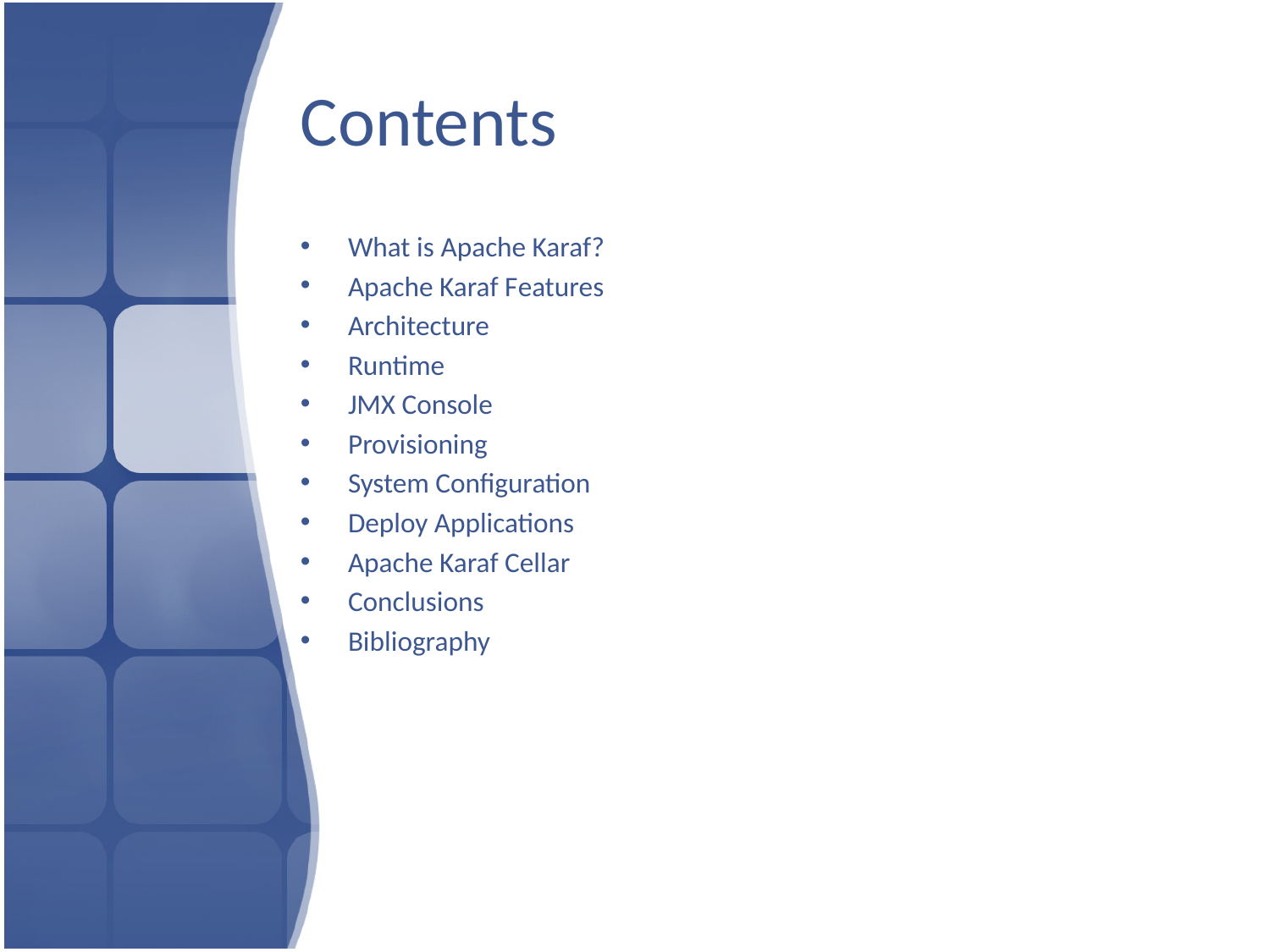

# Contents
What is Apache Karaf?
Apache Karaf Features
Architecture
Runtime
JMX Console
Provisioning
System Configuration
Deploy Applications
Apache Karaf Cellar
Conclusions
Bibliography